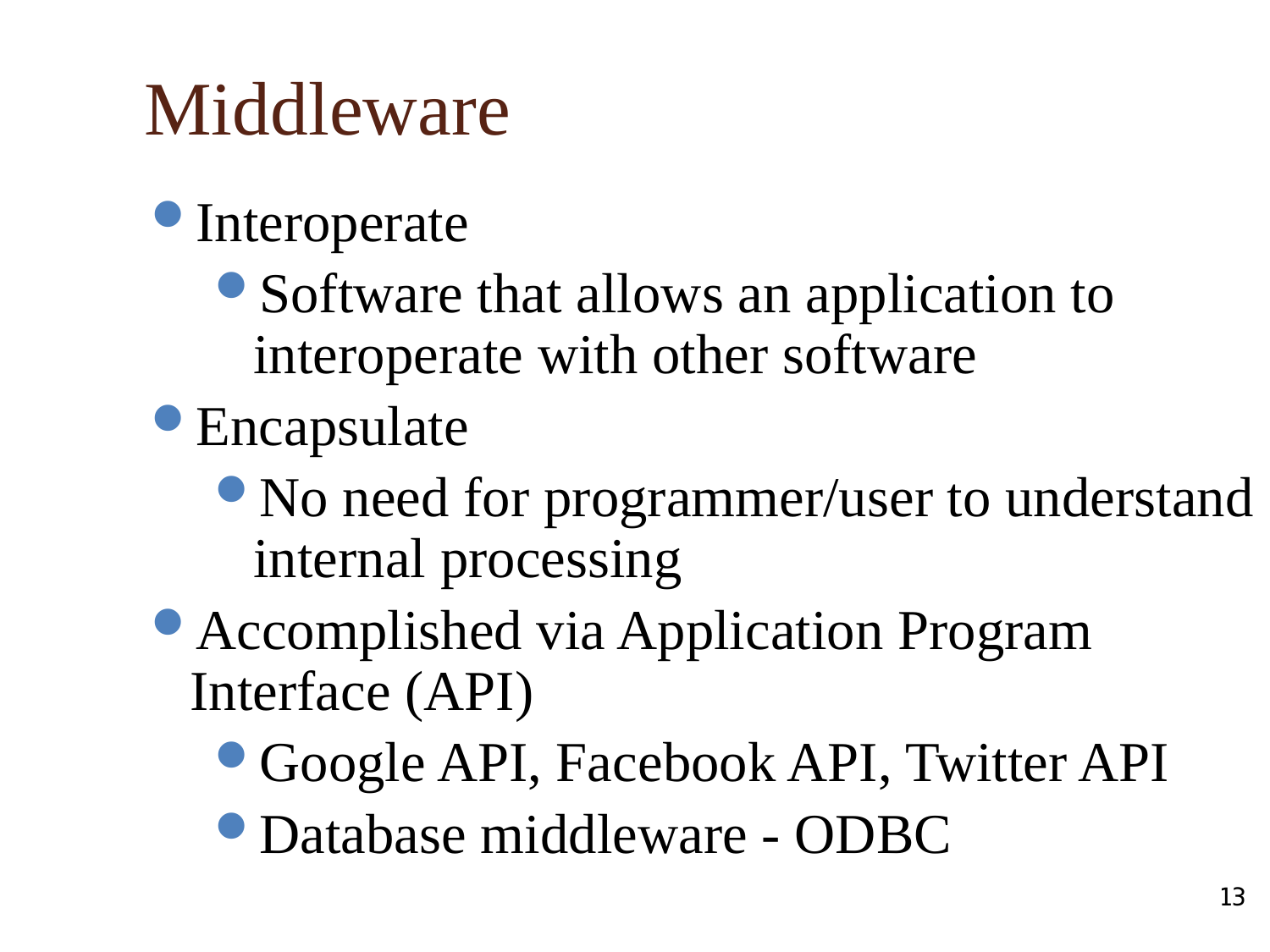

Middleware
Interoperate
Software that allows an application to interoperate with other software
Encapsulate
No need for programmer/user to understand internal processing
Accomplished via Application Program Interface (API)
Google API, Facebook API, Twitter API
Database middleware - ODBC
13